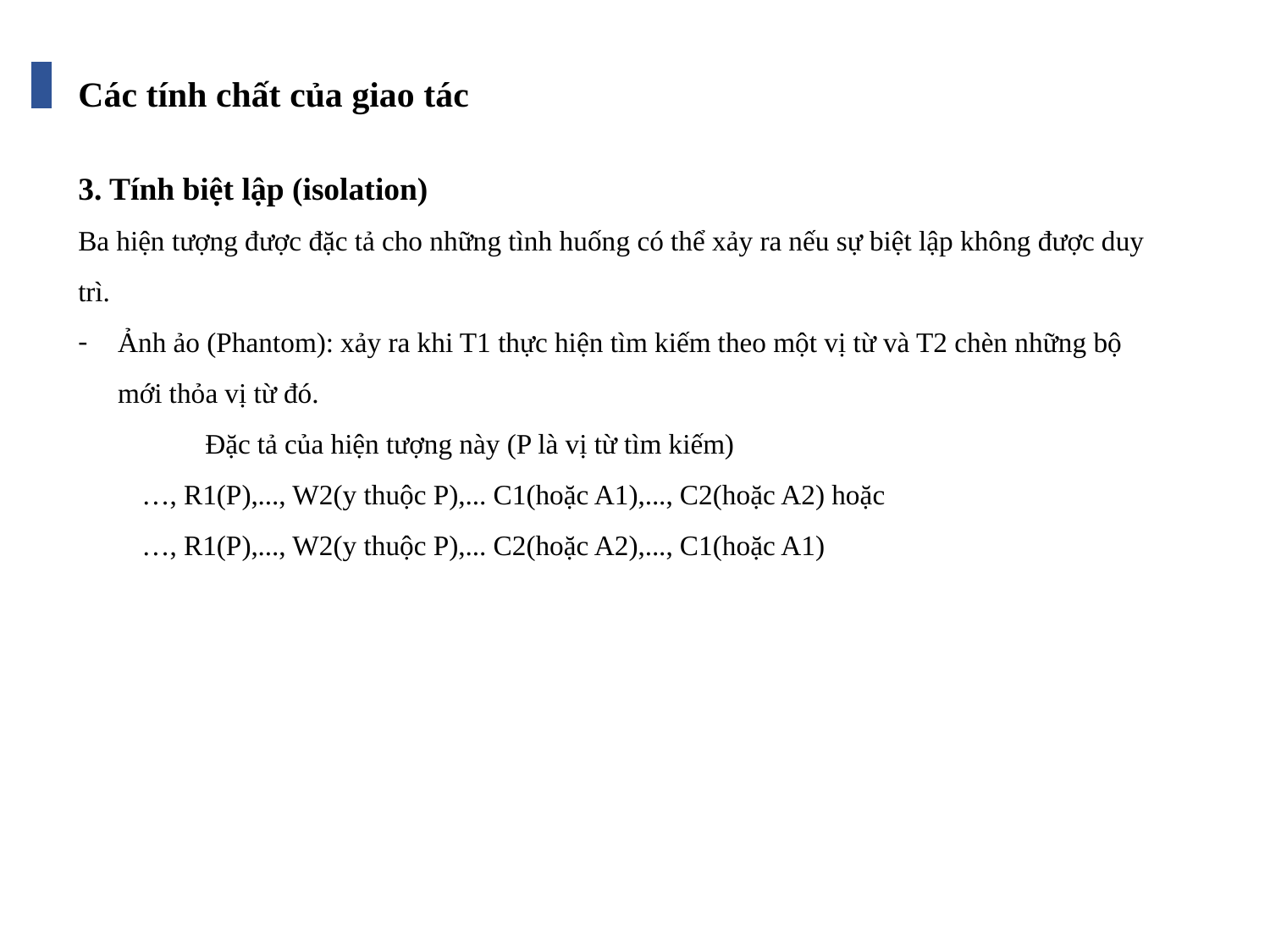

Các tính chất của giao tác
3. Tính biệt lập (isolation)
Ba hiện tượng được đặc tả cho những tình huống có thể xảy ra nếu sự biệt lập không được duy trì.
Ảnh ảo (Phantom): xảy ra khi T1 thực hiện tìm kiếm theo một vị từ và T2 chèn những bộ mới thỏa vị từ đó.
	Đặc tả của hiện tượng này (P là vị từ tìm kiếm)
…, R1(P),..., W2(y thuộc P),... C1(hoặc A1),..., C2(hoặc A2) hoặc
…, R1(P),..., W2(y thuộc P),... C2(hoặc A2),..., C1(hoặc A1)